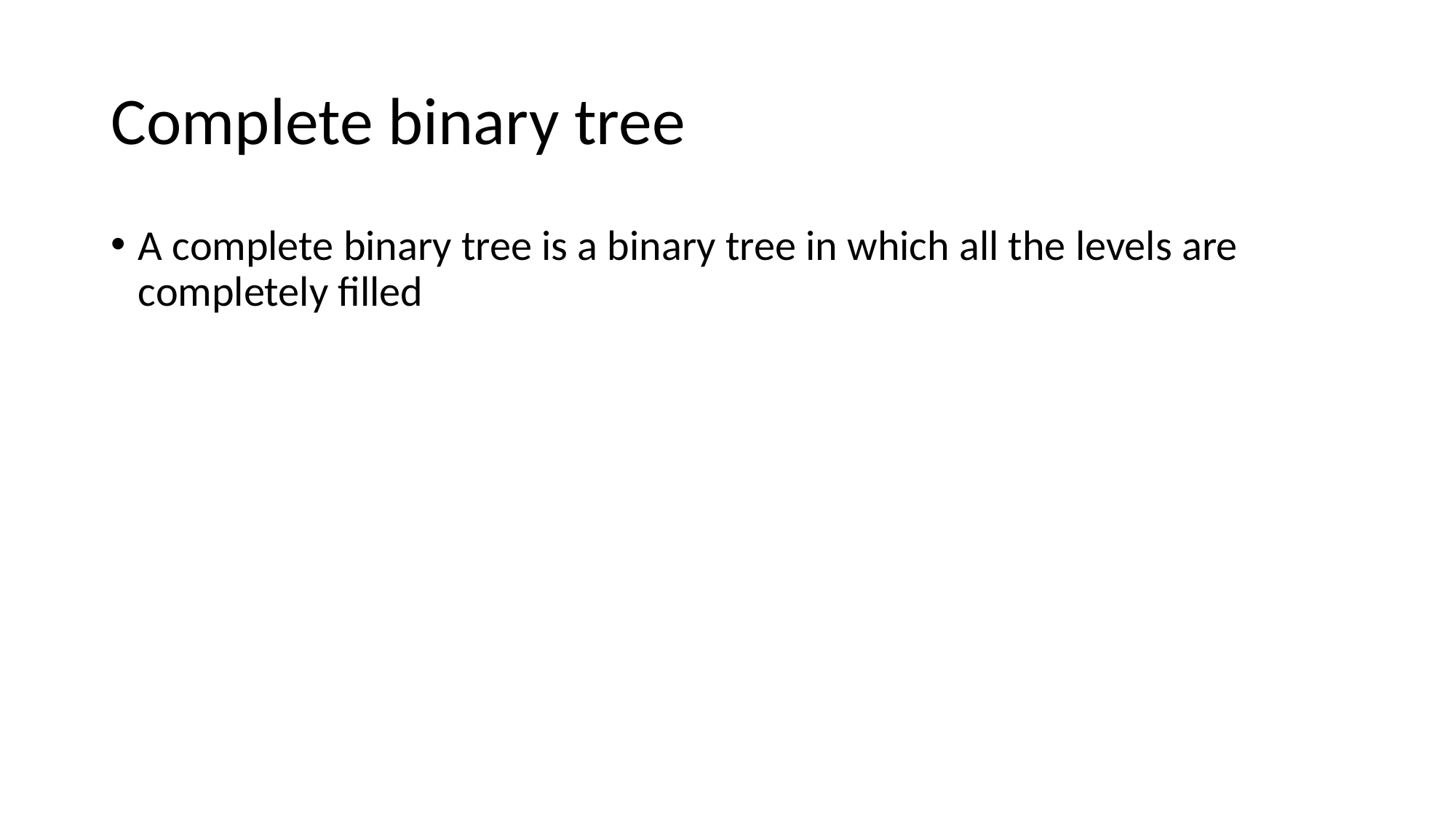

# Complete binary tree
A complete binary tree is a binary tree in which all the levels are completely filled